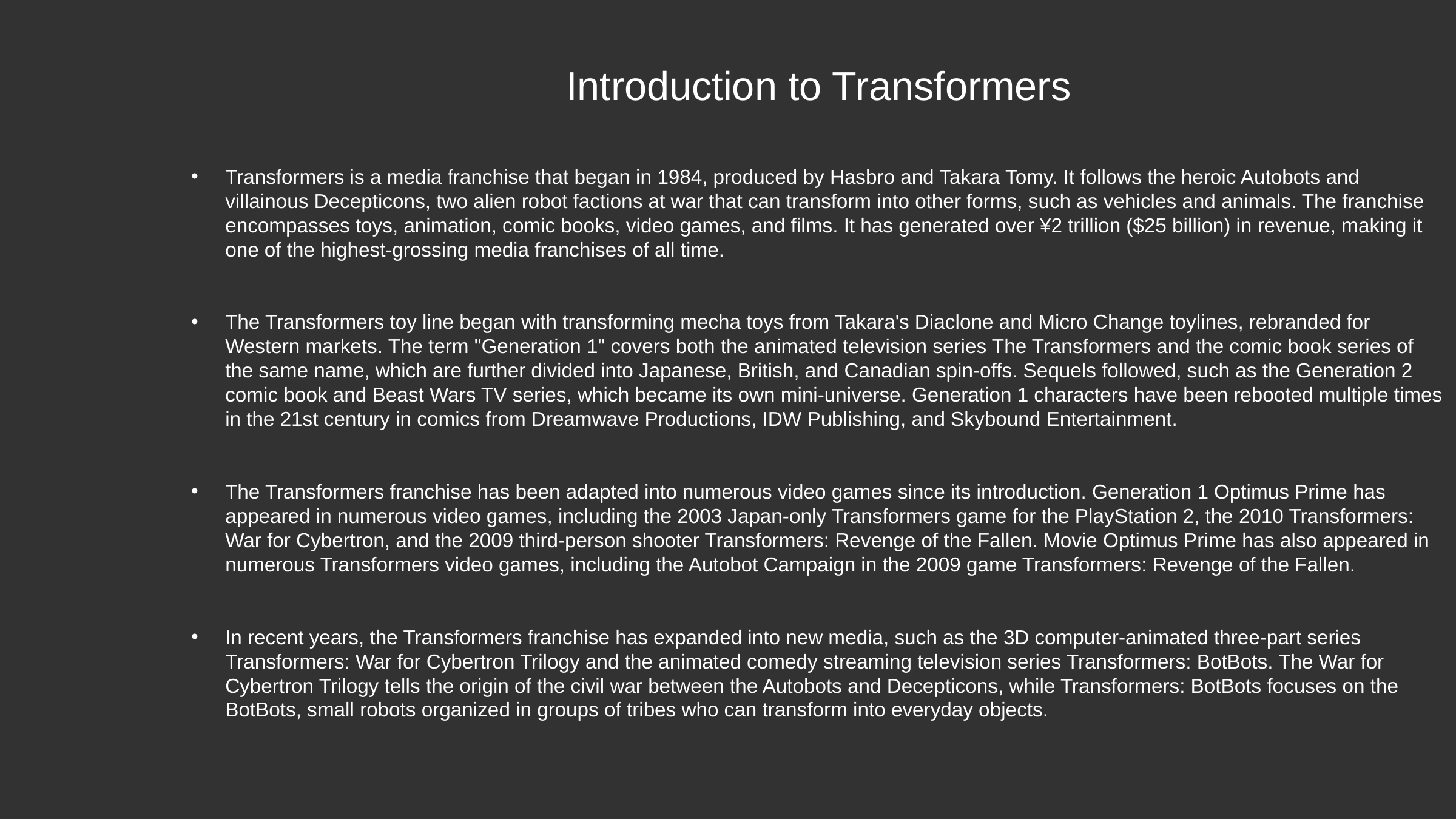

# Introduction to Transformers
Transformers is a media franchise that began in 1984, produced by Hasbro and Takara Tomy. It follows the heroic Autobots and villainous Decepticons, two alien robot factions at war that can transform into other forms, such as vehicles and animals. The franchise encompasses toys, animation, comic books, video games, and films. It has generated over ¥2 trillion ($25 billion) in revenue, making it one of the highest-grossing media franchises of all time.

The Transformers toy line began with transforming mecha toys from Takara's Diaclone and Micro Change toylines, rebranded for Western markets. The term "Generation 1" covers both the animated television series The Transformers and the comic book series of the same name, which are further divided into Japanese, British, and Canadian spin-offs. Sequels followed, such as the Generation 2 comic book and Beast Wars TV series, which became its own mini-universe. Generation 1 characters have been rebooted multiple times in the 21st century in comics from Dreamwave Productions, IDW Publishing, and Skybound Entertainment.

The Transformers franchise has been adapted into numerous video games since its introduction. Generation 1 Optimus Prime has appeared in numerous video games, including the 2003 Japan-only Transformers game for the PlayStation 2, the 2010 Transformers: War for Cybertron, and the 2009 third-person shooter Transformers: Revenge of the Fallen. Movie Optimus Prime has also appeared in numerous Transformers video games, including the Autobot Campaign in the 2009 game Transformers: Revenge of the Fallen.

In recent years, the Transformers franchise has expanded into new media, such as the 3D computer-animated three-part series Transformers: War for Cybertron Trilogy and the animated comedy streaming television series Transformers: BotBots. The War for Cybertron Trilogy tells the origin of the civil war between the Autobots and Decepticons, while Transformers: BotBots focuses on the BotBots, small robots organized in groups of tribes who can transform into everyday objects.